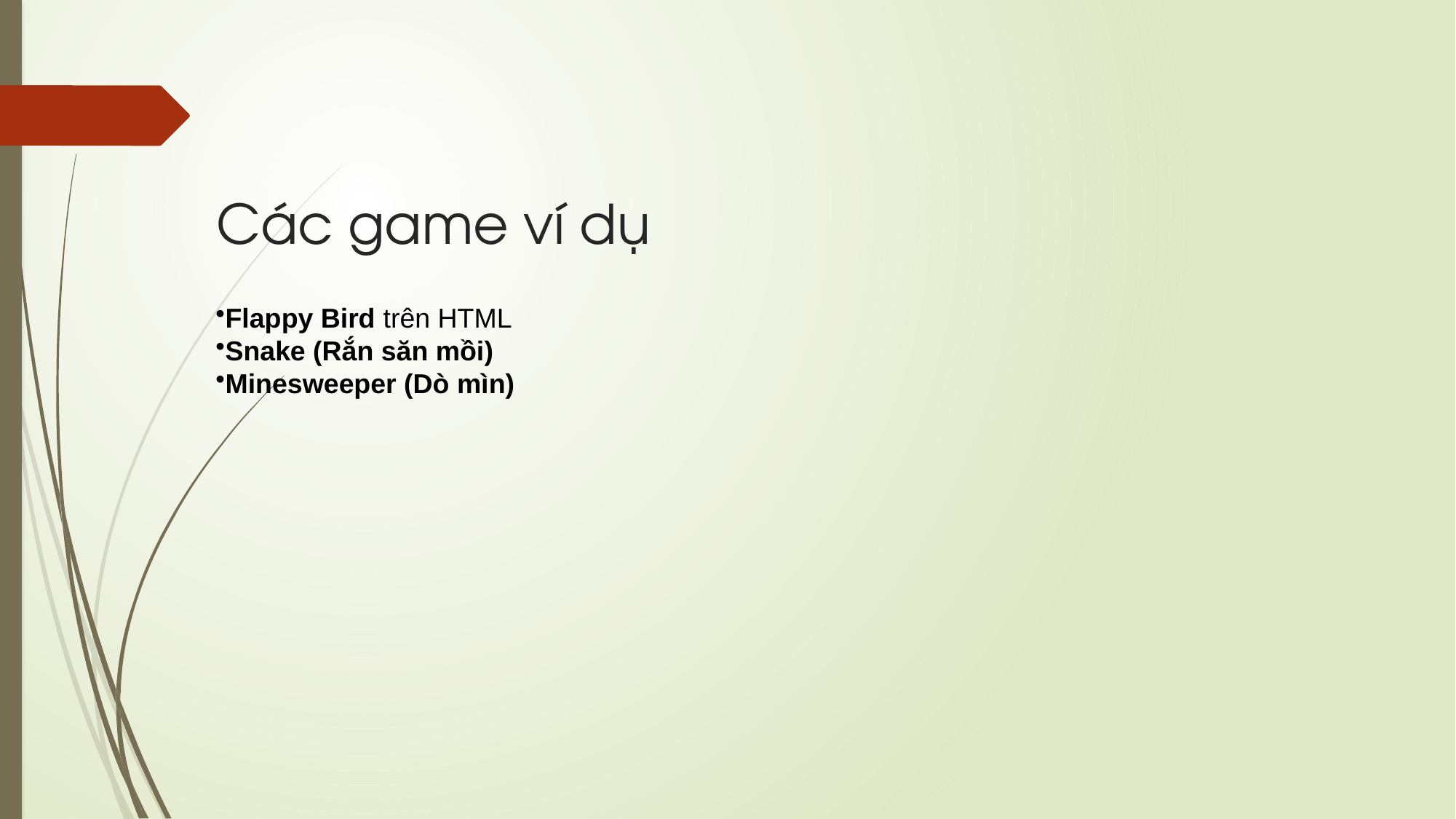

Flappy Bird trên HTML
Snake (Rắn săn mồi)
Minesweeper (Dò mìn)

# Các game ví dụ